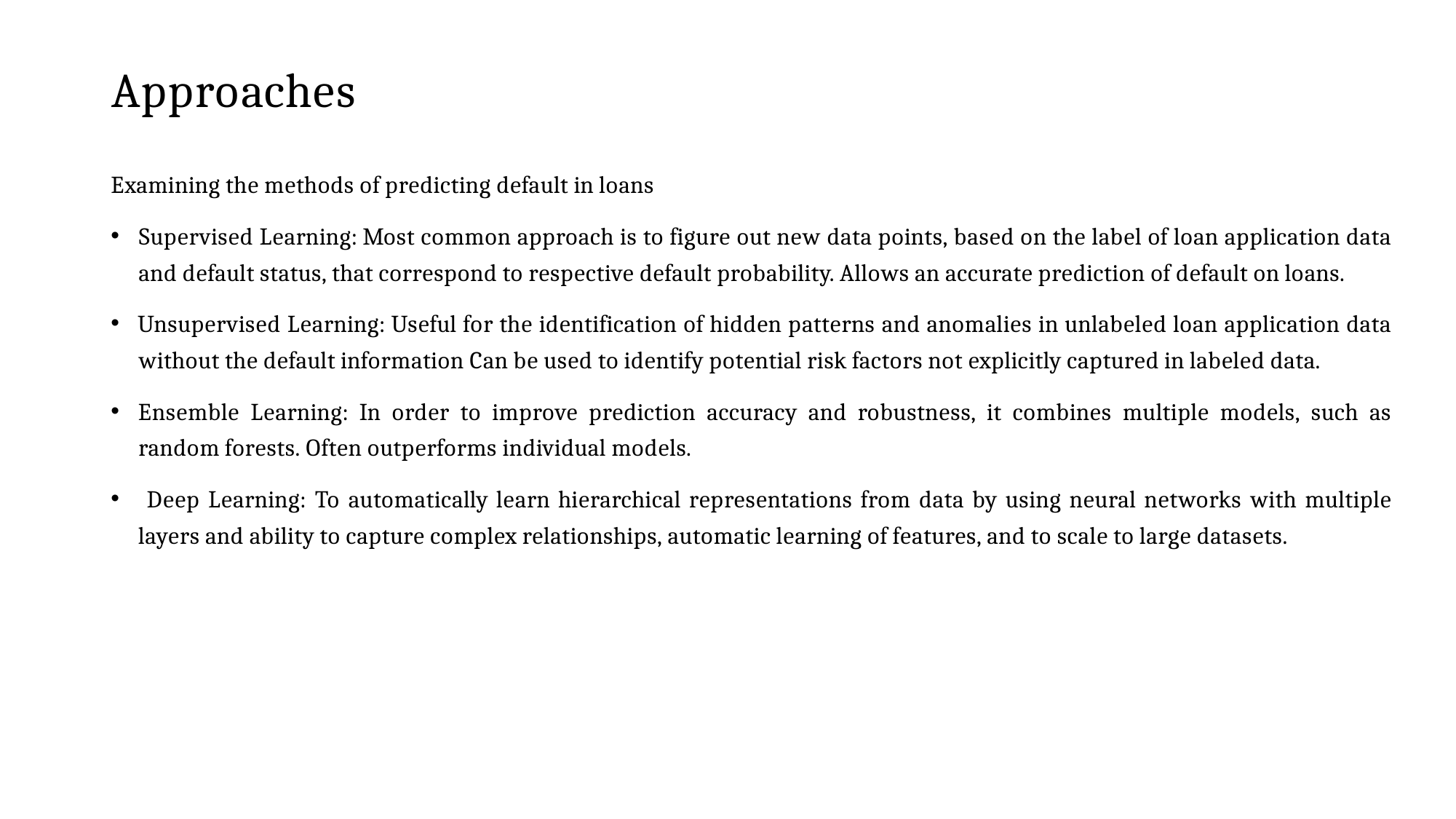

# Approaches
Examining the methods of predicting default in loans
Supervised Learning: Most common approach is to figure out new data points, based on the label of loan application data and default status, that correspond to respective default probability. Allows an accurate prediction of default on loans.
Unsupervised Learning: Useful for the identification of hidden patterns and anomalies in unlabeled loan application data without the default information Can be used to identify potential risk factors not explicitly captured in labeled data.
Ensemble Learning: In order to improve prediction accuracy and robustness, it combines multiple models, such as random forests. Often outperforms individual models.
 Deep Learning: To automatically learn hierarchical representations from data by using neural networks with multiple layers and ability to capture complex relationships, automatic learning of features, and to scale to large datasets.